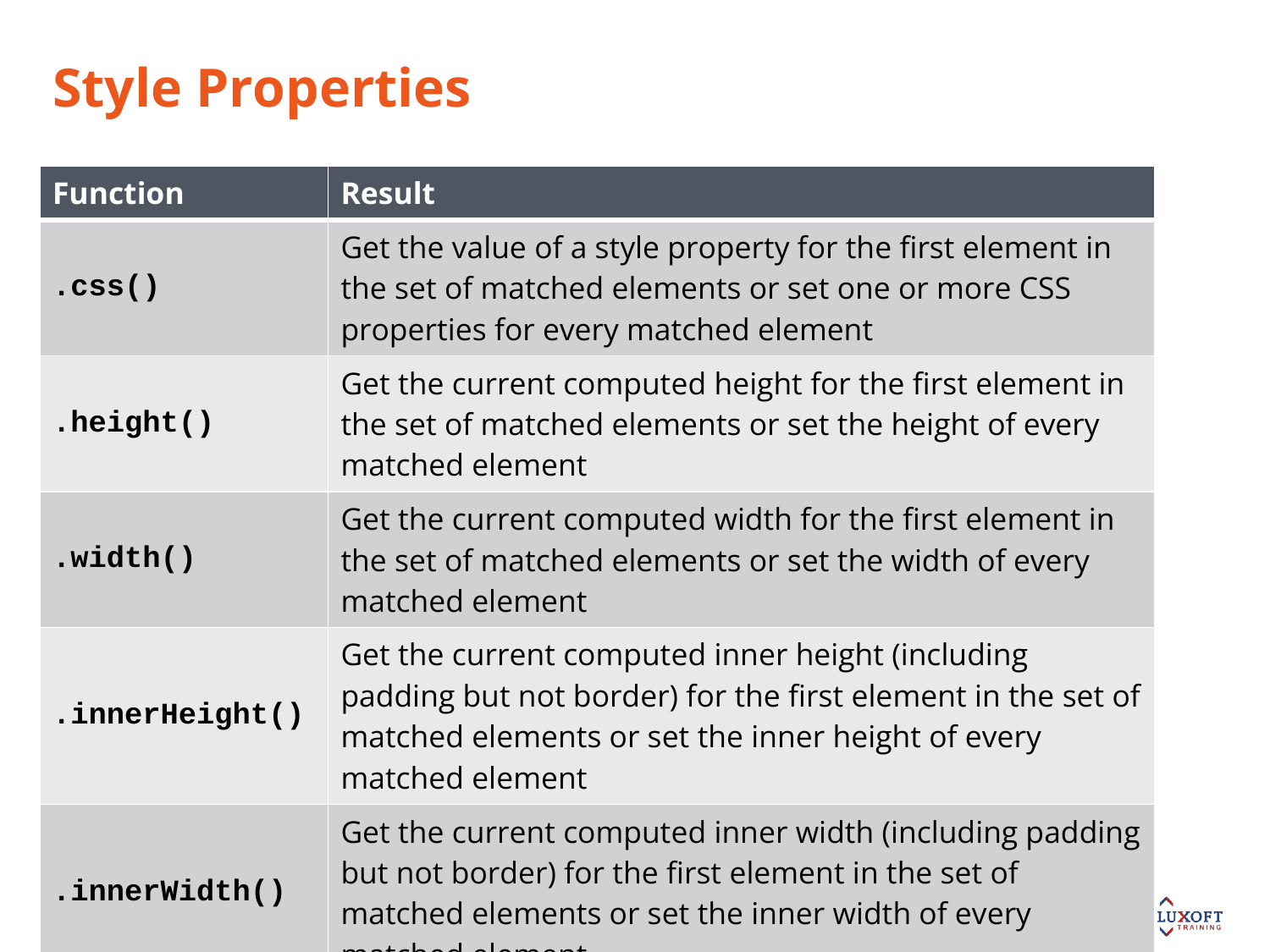

# Style Properties
| Function | Result |
| --- | --- |
| .css() | Get the value of a style property for the first element in the set of matched elements or set one or more CSS properties for every matched element |
| .height() | Get the current computed height for the first element in the set of matched elements or set the height of every matched element |
| .width() | Get the current computed width for the first element in the set of matched elements or set the width of every matched element |
| .innerHeight() | Get the current computed inner height (including padding but not border) for the first element in the set of matched elements or set the inner height of every matched element |
| .innerWidth() | Get the current computed inner width (including padding but not border) for the first element in the set of matched elements or set the inner width of every matched element |